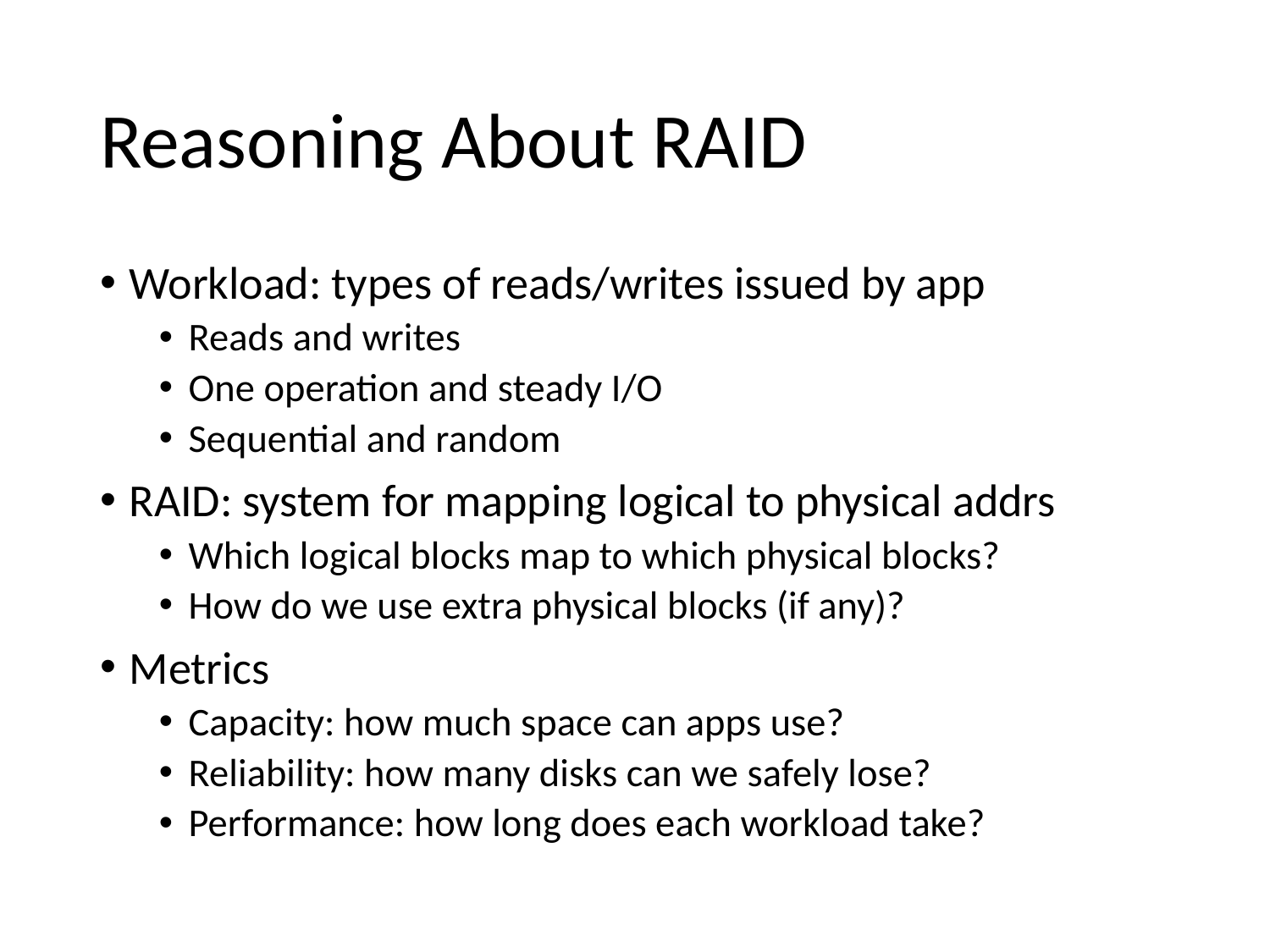

# Reasoning About RAID
Workload: types of reads/writes issued by app
Reads and writes
One operation and steady I/O
Sequential and random
RAID: system for mapping logical to physical addrs
Which logical blocks map to which physical blocks?
How do we use extra physical blocks (if any)?
Metrics
Capacity: how much space can apps use?
Reliability: how many disks can we safely lose?
Performance: how long does each workload take?